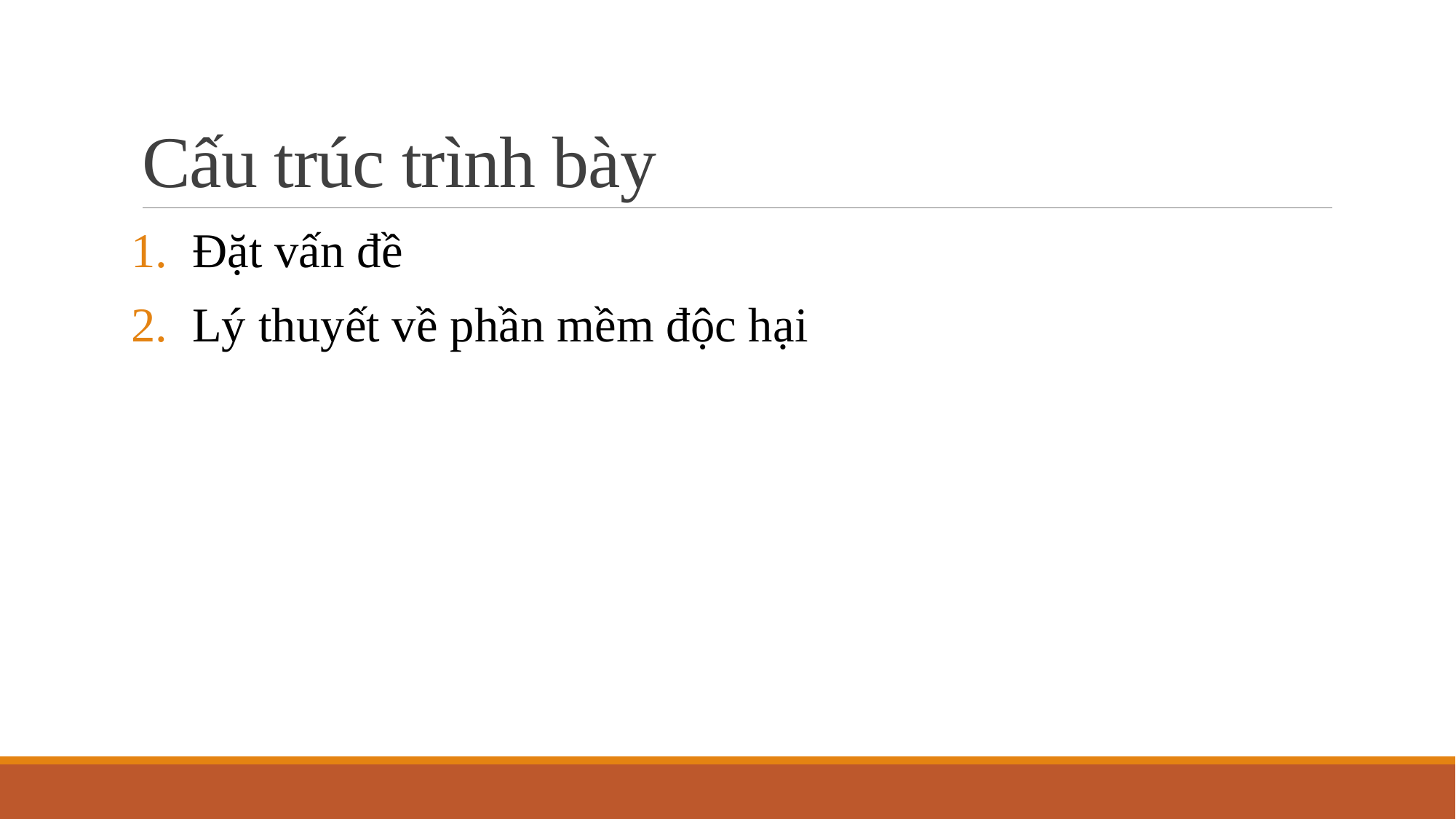

# Cấu trúc trình bày
Đặt vấn đề
Lý thuyết về phần mềm độc hại